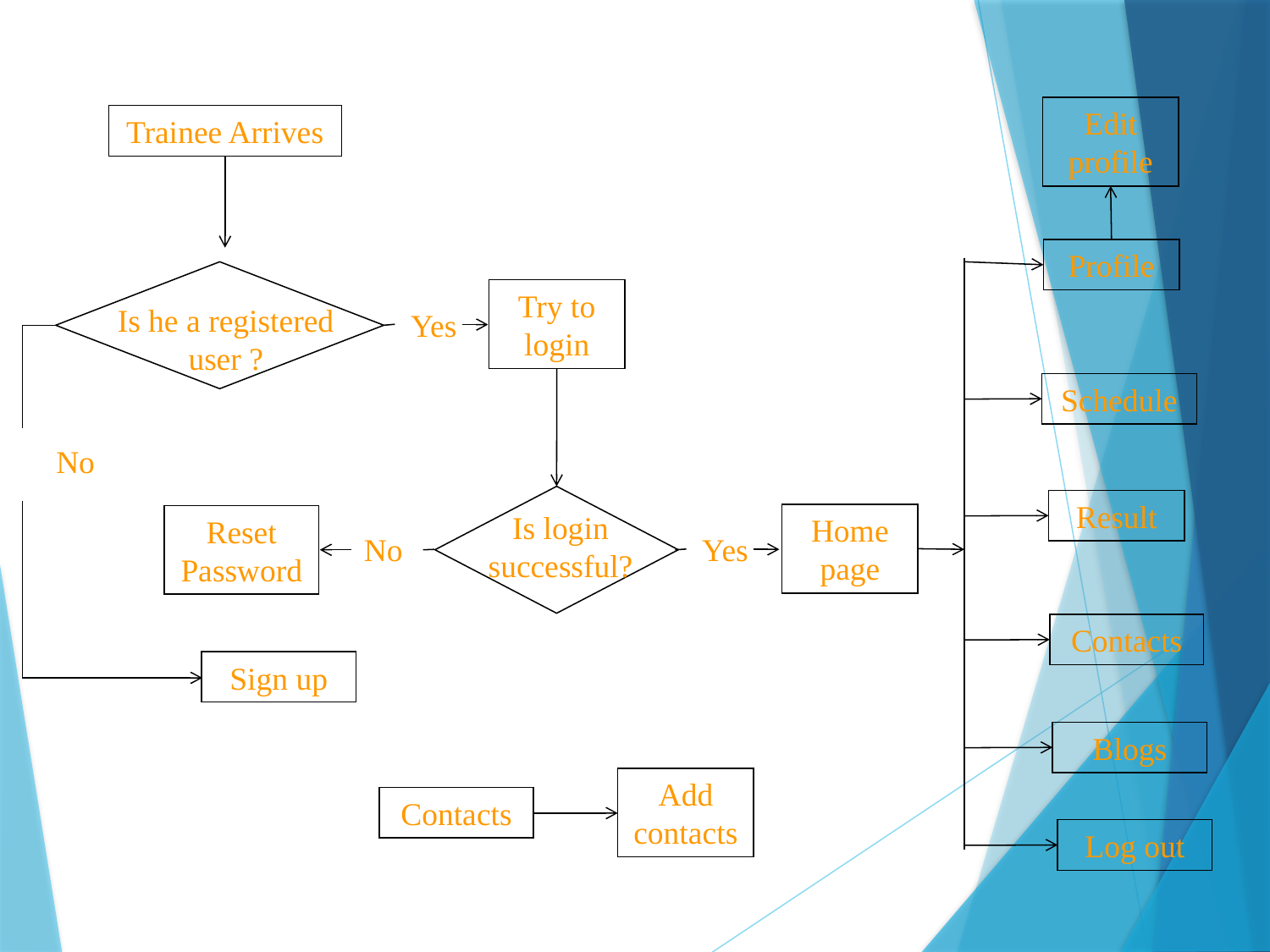

Edit profile
Trainee Arrives
Profile

Try to login
Is he a registered user ?
Yes
Schedule
No

Result
Is login successful?
Home page
Reset Password
No
Yes
Contacts
Sign up
Blogs
Add contacts
Contacts
Log out